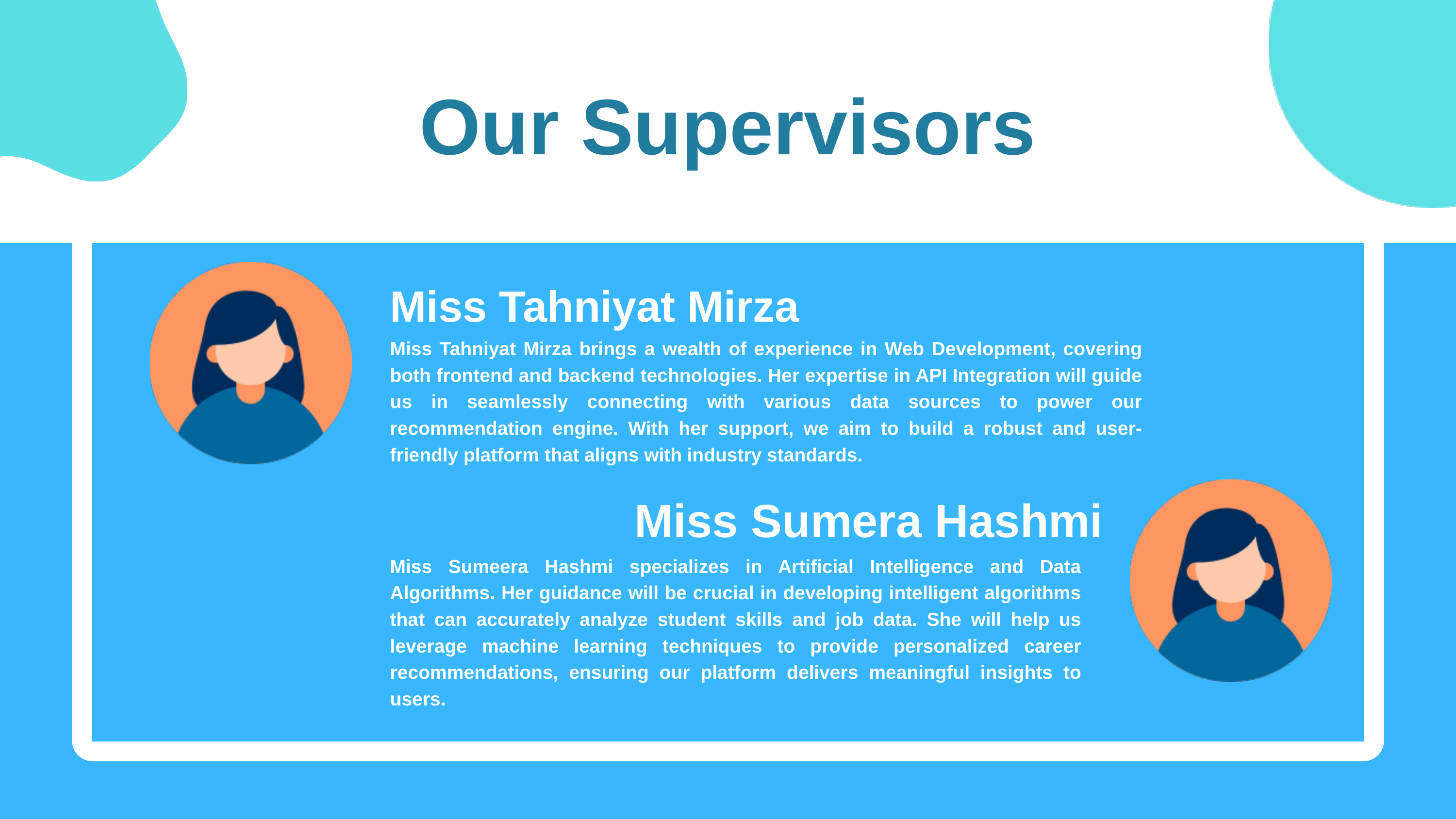

Our Supervisors

Miss Tahniyat Mirza
Miss Tahniyat Mirza brings a wealth of experience in Web Development, covering both frontend and backend technologies. Her expertise in API Integration will guide us in seamlessly connecting with various data sources to power our recommendation engine. With her support, we aim to build a robust and user-friendly platform that aligns with industry standards.

Miss Sumera Hashmi
Miss Sumeera Hashmi specializes in Artificial Intelligence and Data Algorithms. Her guidance will be crucial in developing intelligent algorithms that can accurately analyze student skills and job data. She will help us leverage machine learning techniques to provide personalized career recommendations, ensuring our platform delivers meaningful insights to users.